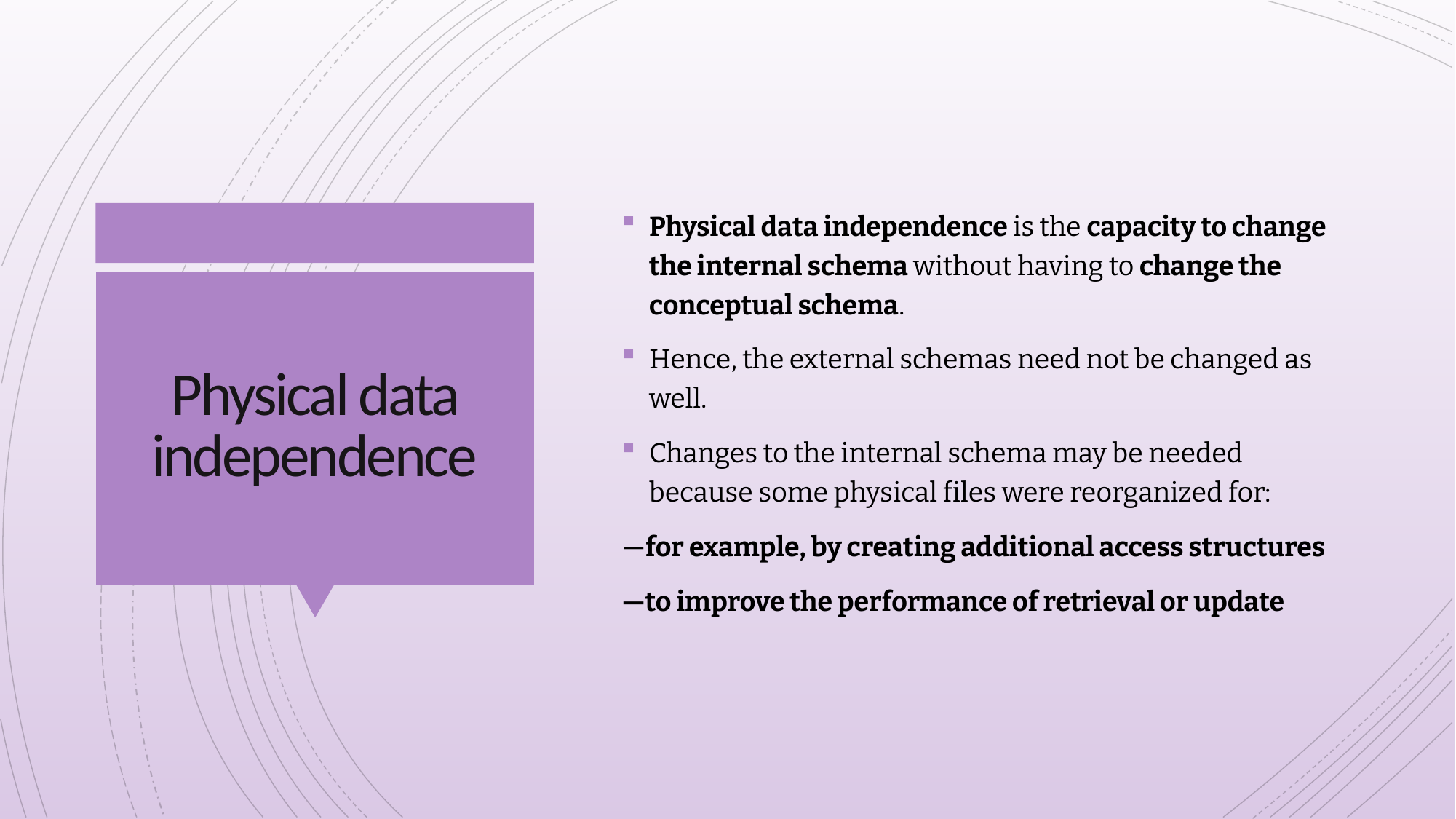

Physical data independence is the capacity to change the internal schema without having to change the conceptual schema.
Hence, the external schemas need not be changed as well.
Changes to the internal schema may be needed because some physical files were reorganized for:
—for example, by creating additional access structures
—to improve the performance of retrieval or update
# Physical data independence